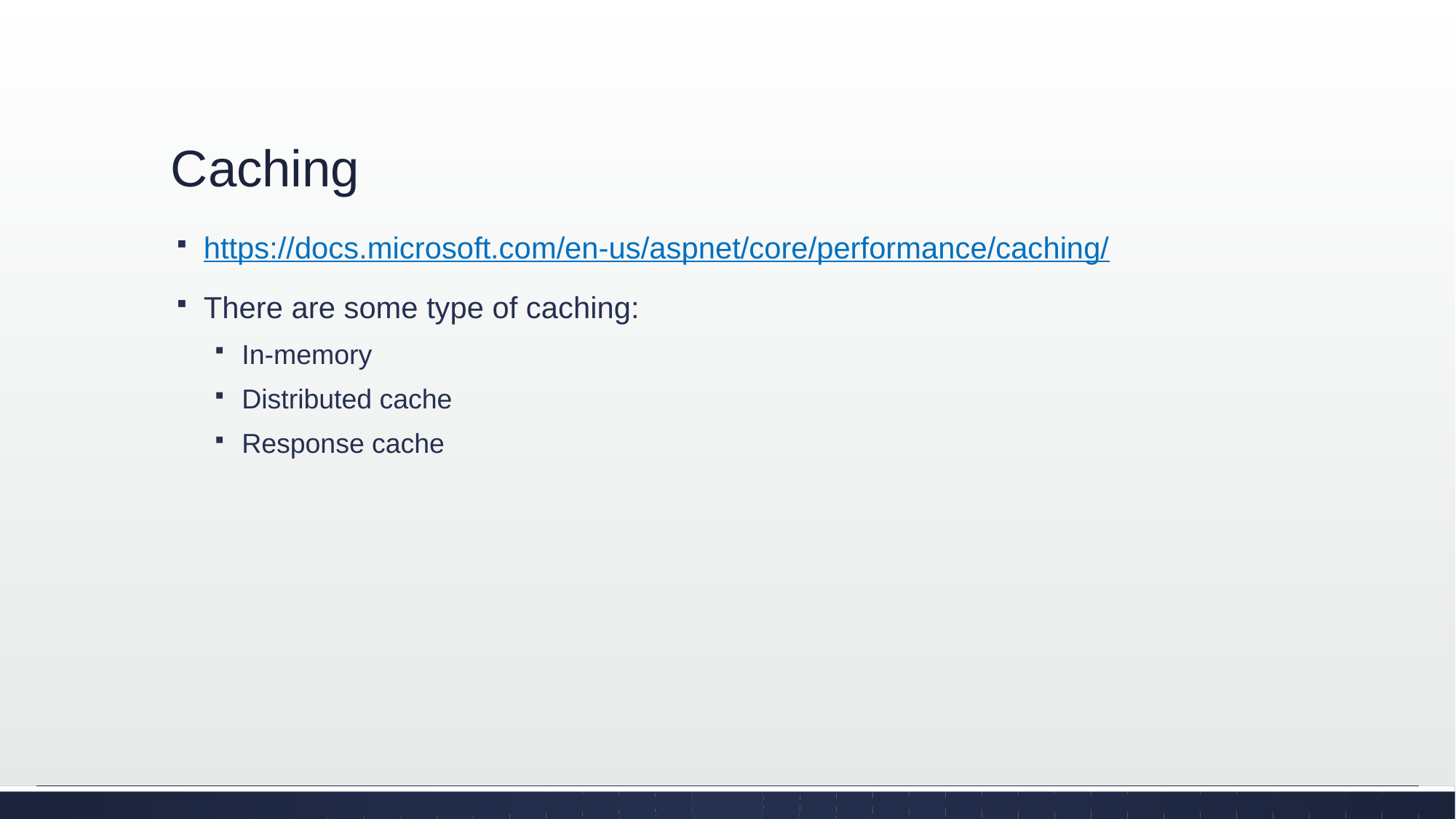

# Caching
https://docs.microsoft.com/en-us/aspnet/core/performance/caching/
There are some type of caching:
In-memory
Distributed cache
Response cache